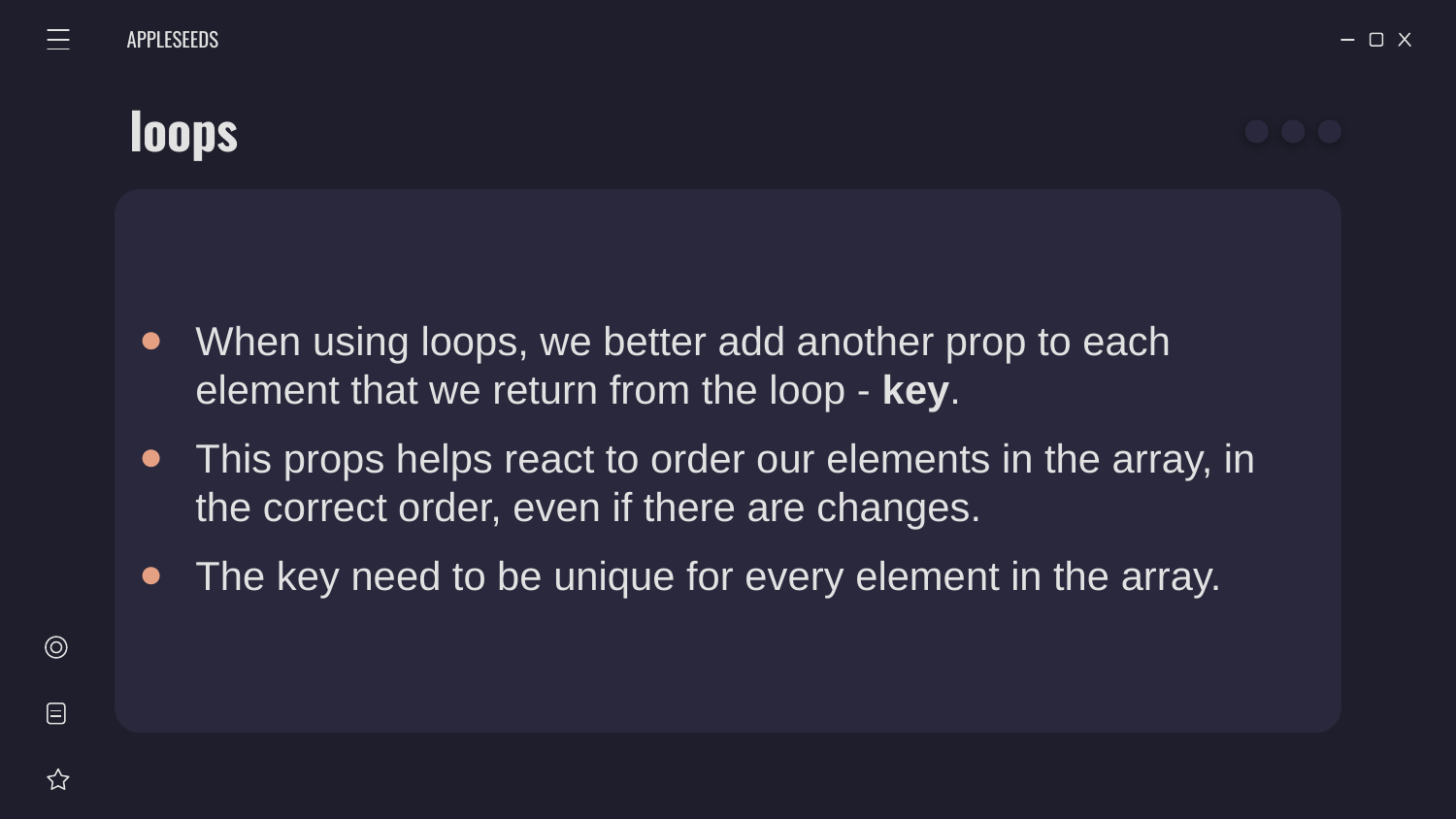

APPLESEEDS

# loops

When using loops, we better add another prop to each element that we return from the loop - key.
This props helps react to order our elements in the array, in the correct order, even if there are changes.
The key need to be unique for every element in the array.